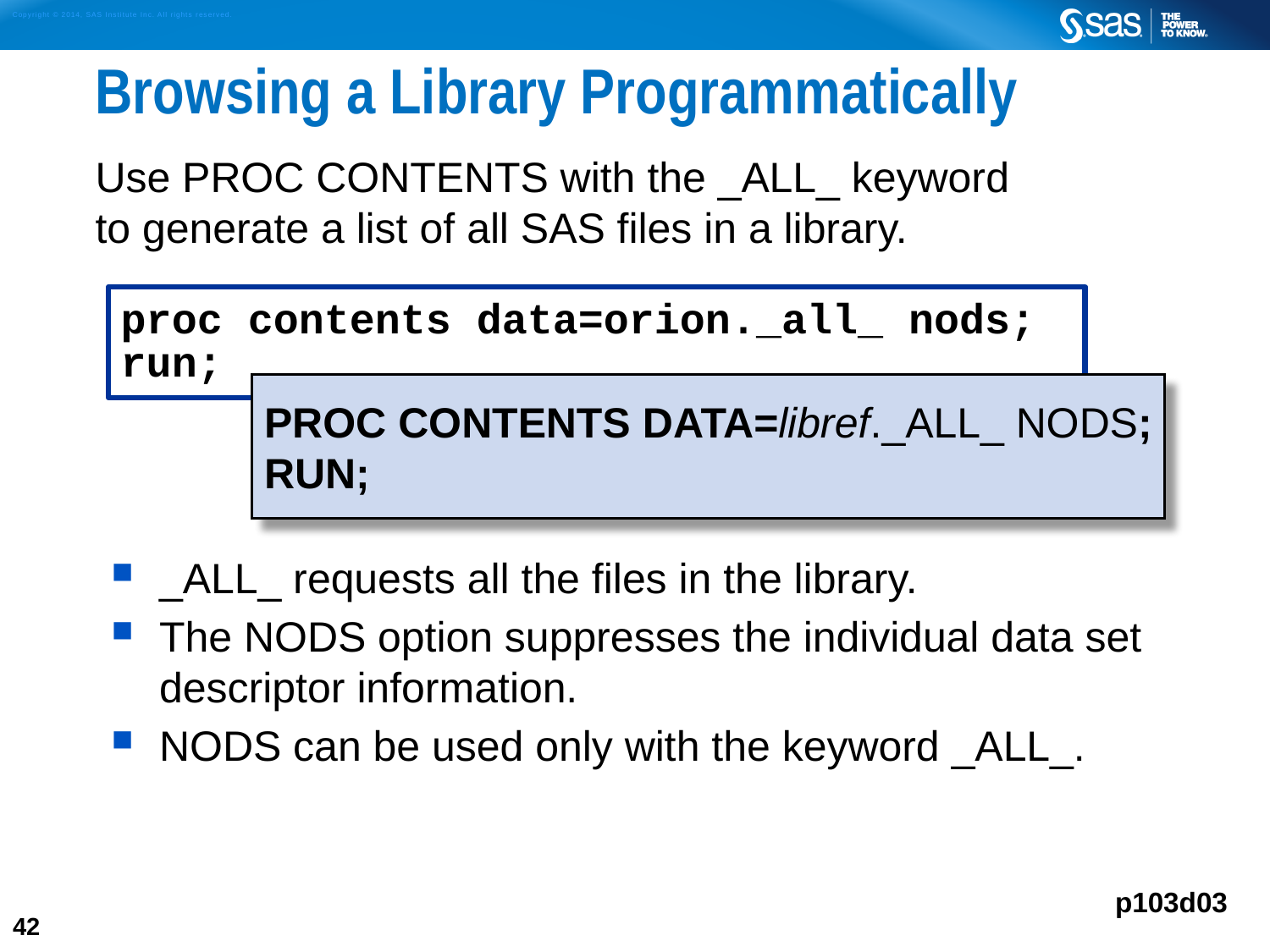

# Browsing a Library Programmatically
Use PROC CONTENTS with the _ALL_ keyword
to generate a list of all SAS files in a library.

_ALL_ requests all the files in the library.
The NODS option suppresses the individual data set descriptor information.
NODS can be used only with the keyword _ALL_.
proc contents data=orion._all_ nods;
run;
PROC CONTENTS DATA=libref._ALL_ NODS;
RUN;
p103d03
42